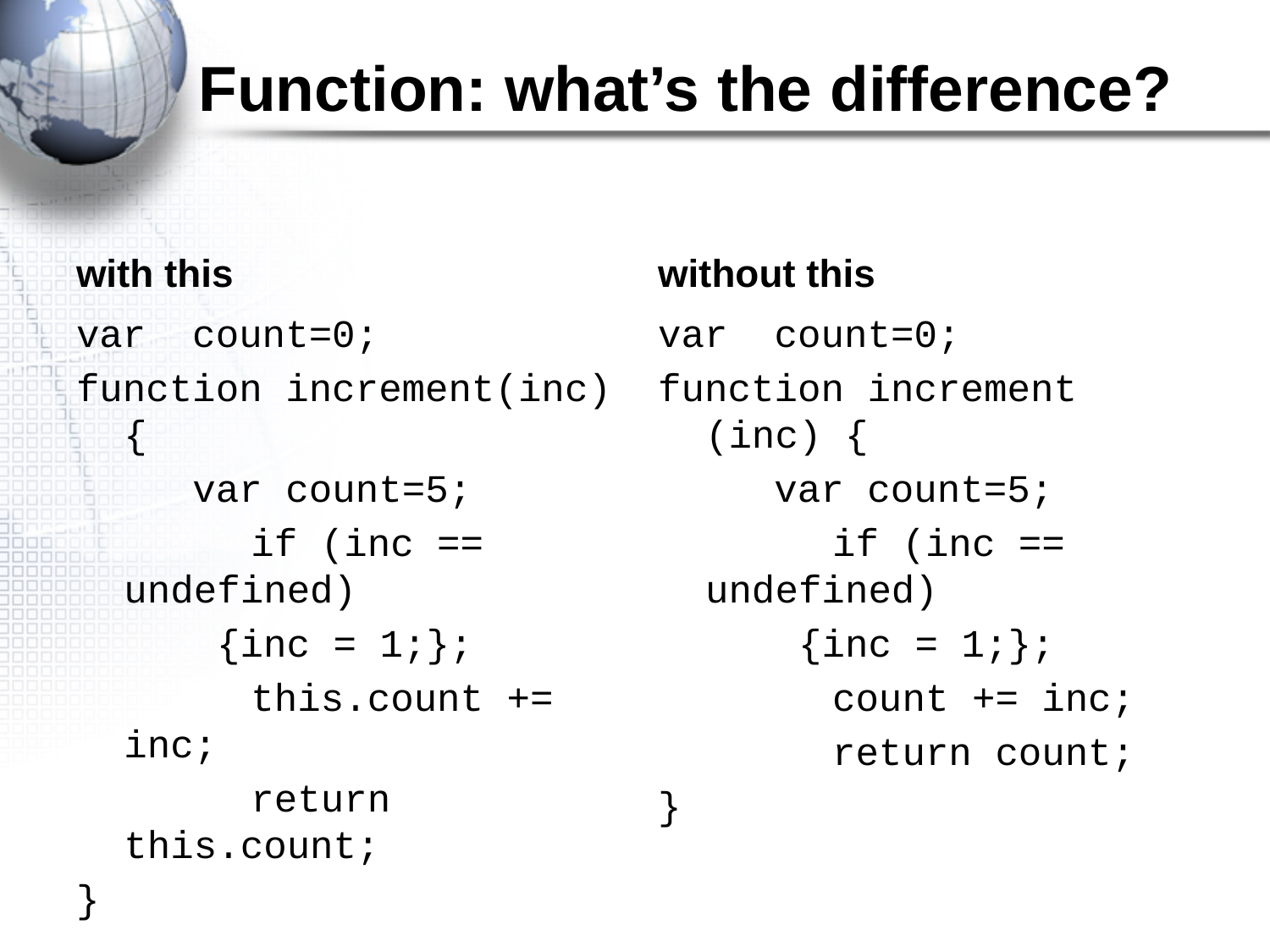

# Function: what’s the difference?
with this
without this
var  count=0;
function increment(inc) {
     var count=5;
    	if (inc == undefined)
	    {inc = 1;};
    	this.count += inc;
    	return this.count;
}

var  count=0;
function increment (inc) {
     var count=5;
    	if (inc == undefined)
	    {inc = 1;};
    	count += inc;
    	return count;
}